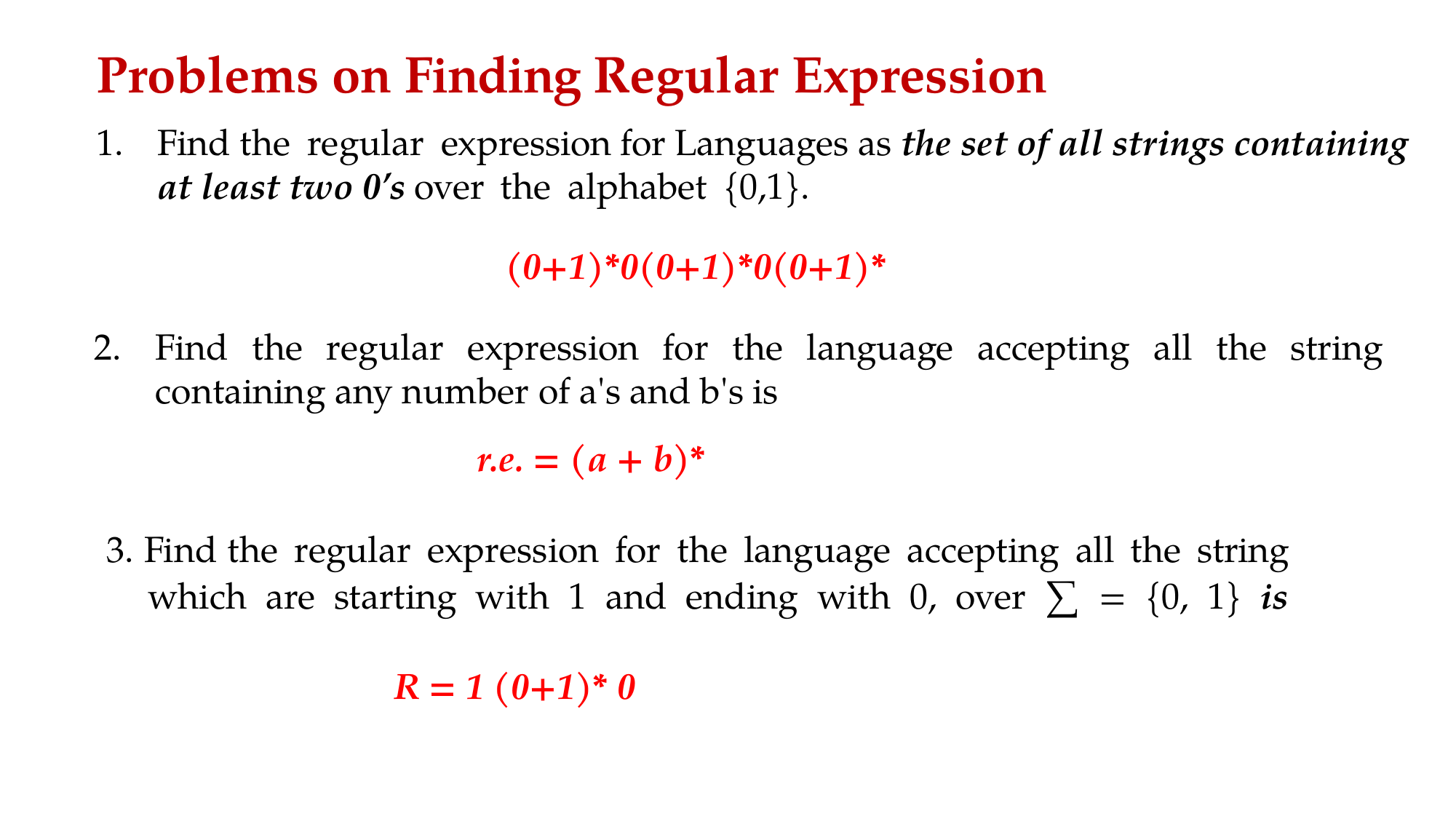

# Problems on Finding Regular Expression
Find the regular expression for Languages as the set of all strings containing at least two 0’s over the alphabet {0,1}.

(0+1)*0(0+1)*0(0+1)*
Find the regular expression for the language accepting all the string containing any number of a's and b's is
r.e. = (a + b)*
3. Find the regular expression for the language accepting all the string which are starting with 1 and ending with 0, over ∑ = {0, 1} is
R = 1 (0+1)* 0